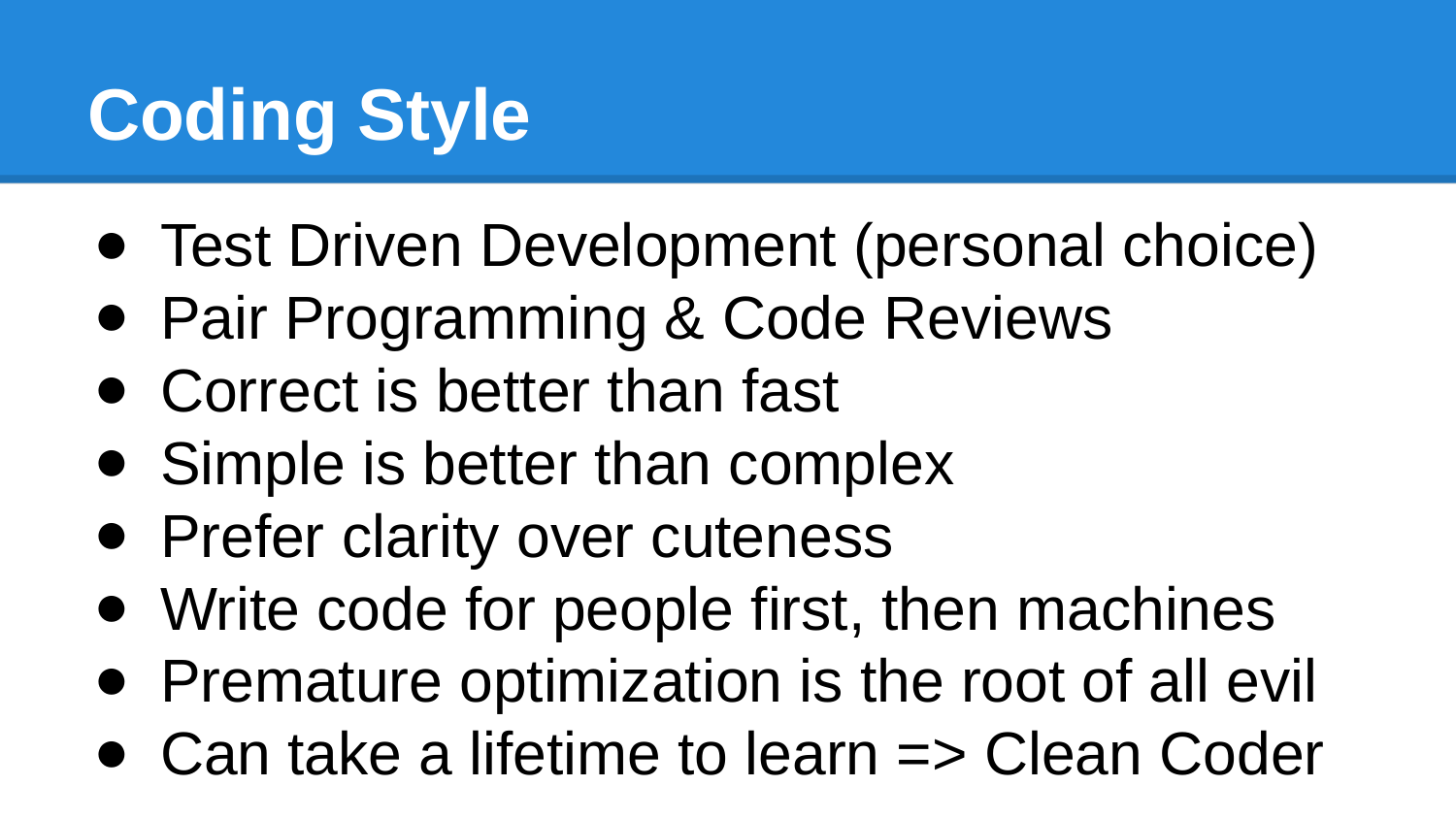

# Coding Style
Test Driven Development (personal choice)
Pair Programming & Code Reviews
Correct is better than fast
Simple is better than complex
Prefer clarity over cuteness
Write code for people first, then machines
Premature optimization is the root of all evil
Can take a lifetime to learn => Clean Coder